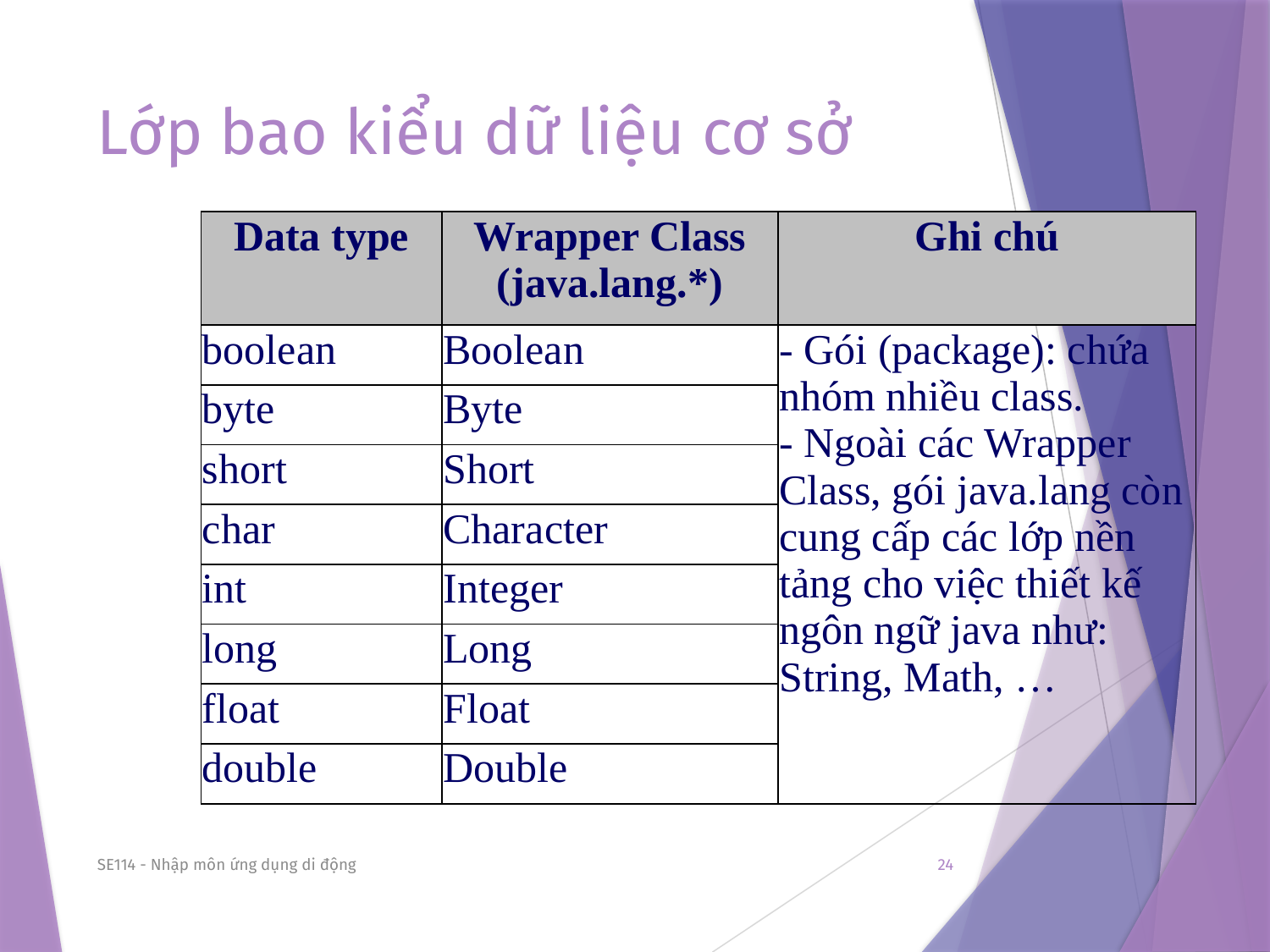

# Lớp bao kiểu dữ liệu cơ sở
| Data type | Wrapper Class (java.lang.\*) | Ghi chú |
| --- | --- | --- |
| boolean | Boolean | - Gói (package): chứa nhóm nhiều class. - Ngoài các Wrapper Class, gói java.lang còn cung cấp các lớp nền tảng cho việc thiết kế ngôn ngữ java như: String, Math, … |
| byte | Byte |  |
| short | Short |  |
| char | Character |  |
| int | Integer |  |
| long | Long |  |
| float | Float |  |
| double | Double |  |
SE114 - Nhập môn ứng dụng di động
24